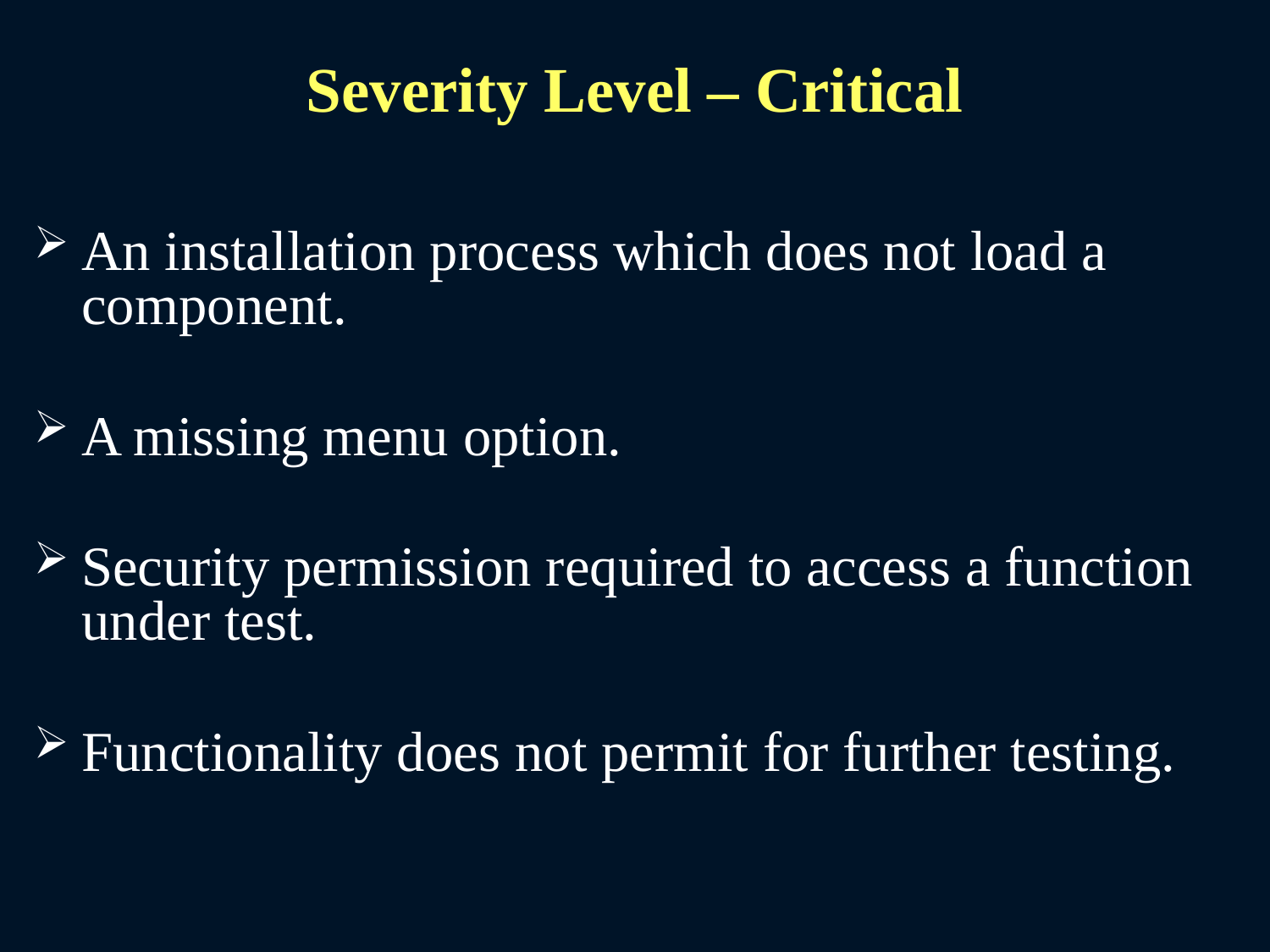

# Severity Level – Critical

An installation process which does not load a component.

A missing menu option.

Security permission required to access a function under test.

Functionality does not permit for further testing.